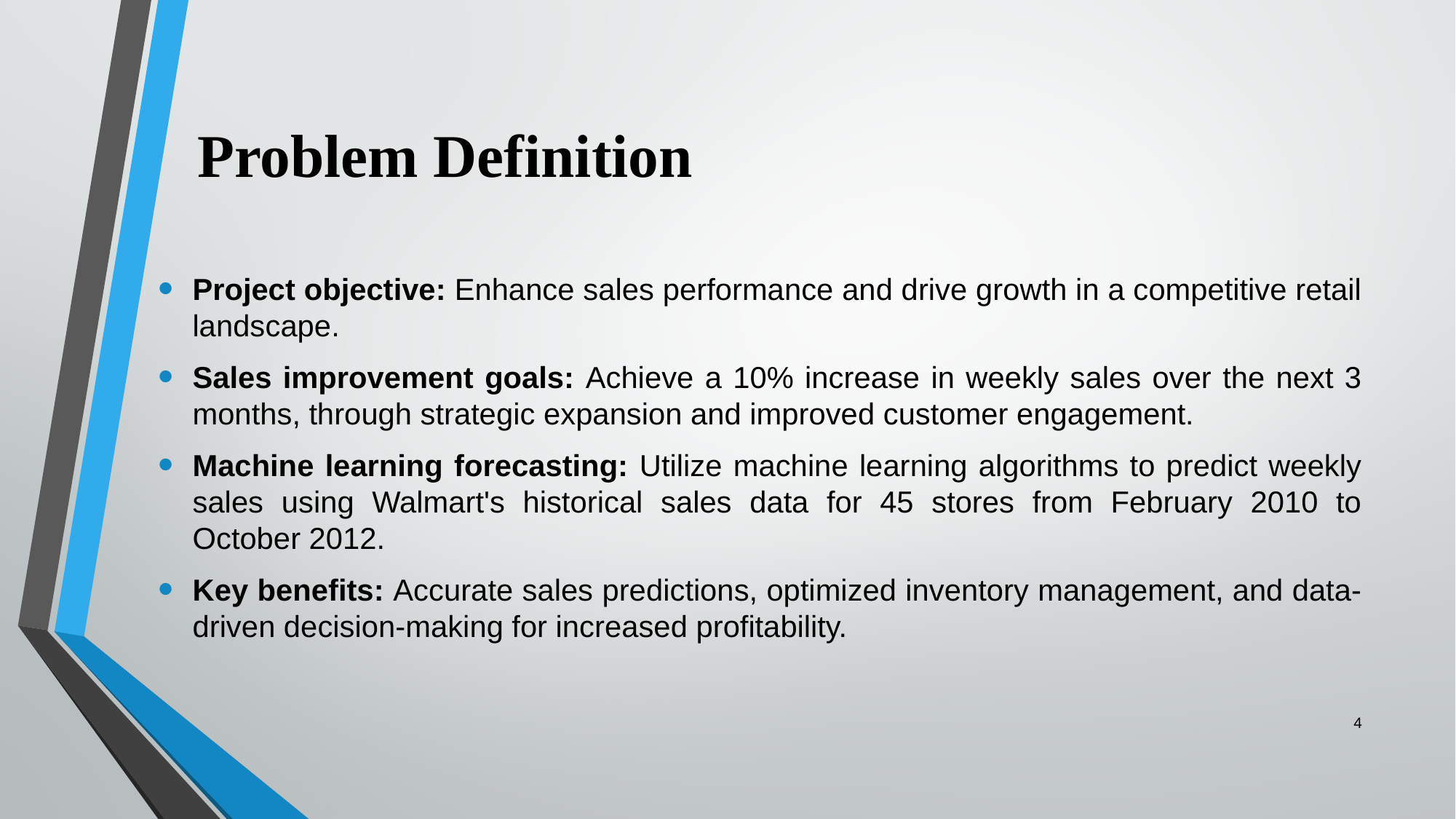

# Problem Definition
Project objective: Enhance sales performance and drive growth in a competitive retail landscape.
Sales improvement goals: Achieve a 10% increase in weekly sales over the next 3 months, through strategic expansion and improved customer engagement.
Machine learning forecasting: Utilize machine learning algorithms to predict weekly sales using Walmart's historical sales data for 45 stores from February 2010 to October 2012.
Key benefits: Accurate sales predictions, optimized inventory management, and data-driven decision-making for increased profitability.
4